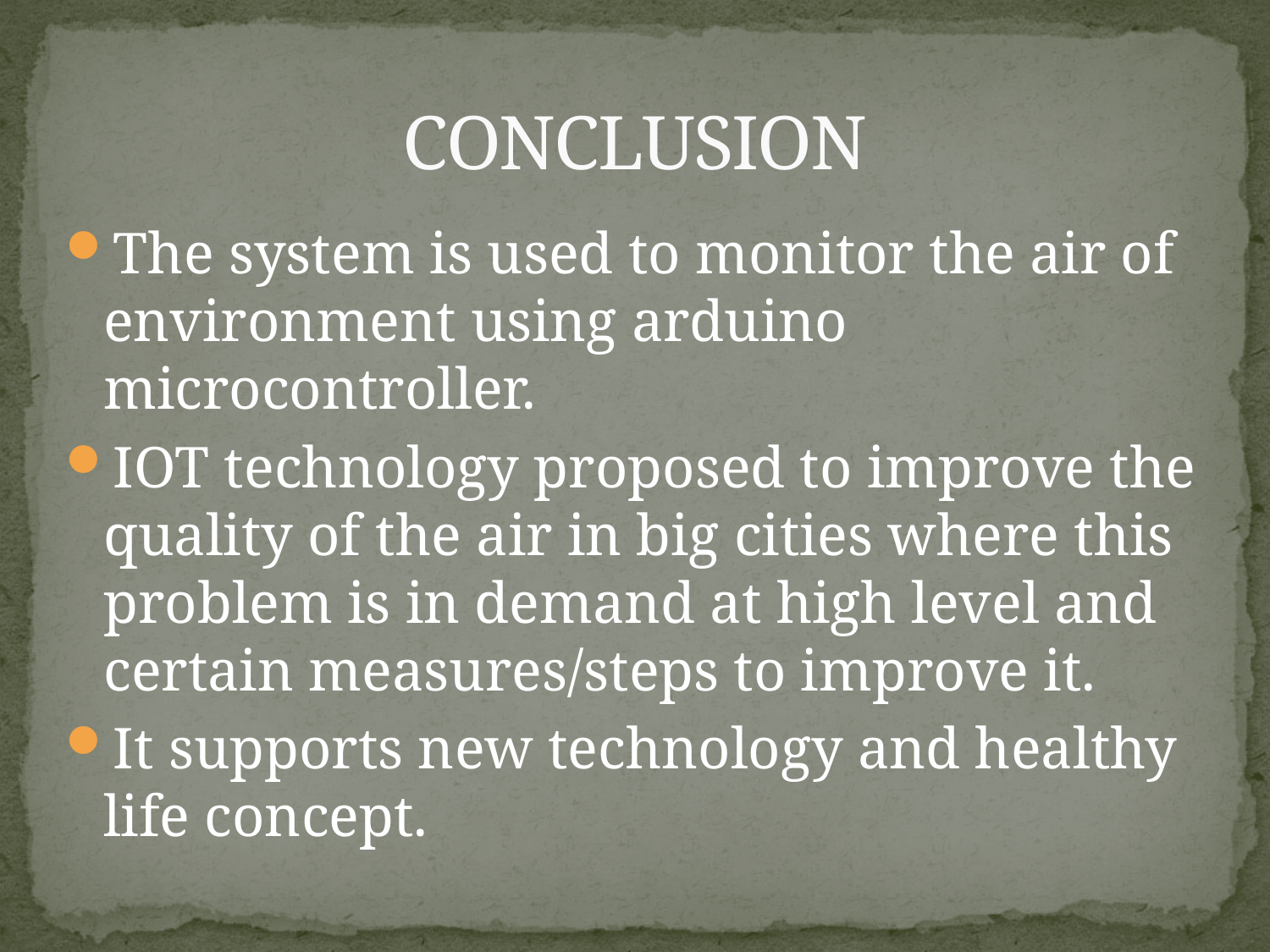

# CONCLUSION
The system is used to monitor the air of environment using arduino microcontroller.
IOT technology proposed to improve the quality of the air in big cities where this problem is in demand at high level and certain measures/steps to improve it.
It supports new technology and healthy life concept.